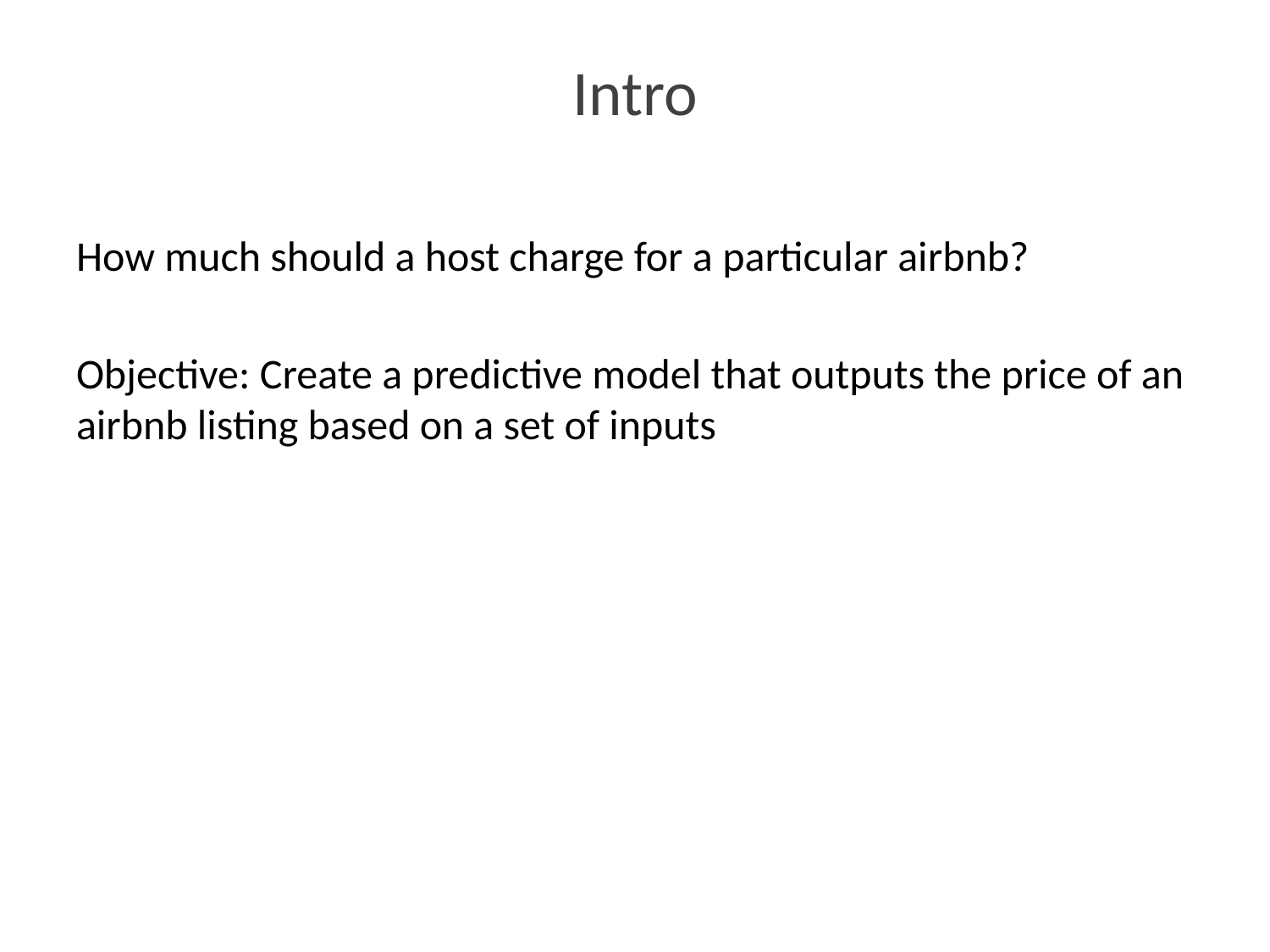

# Intro
How much should a host charge for a particular airbnb?

Objective: Create a predictive model that outputs the price of an airbnb listing based on a set of inputs